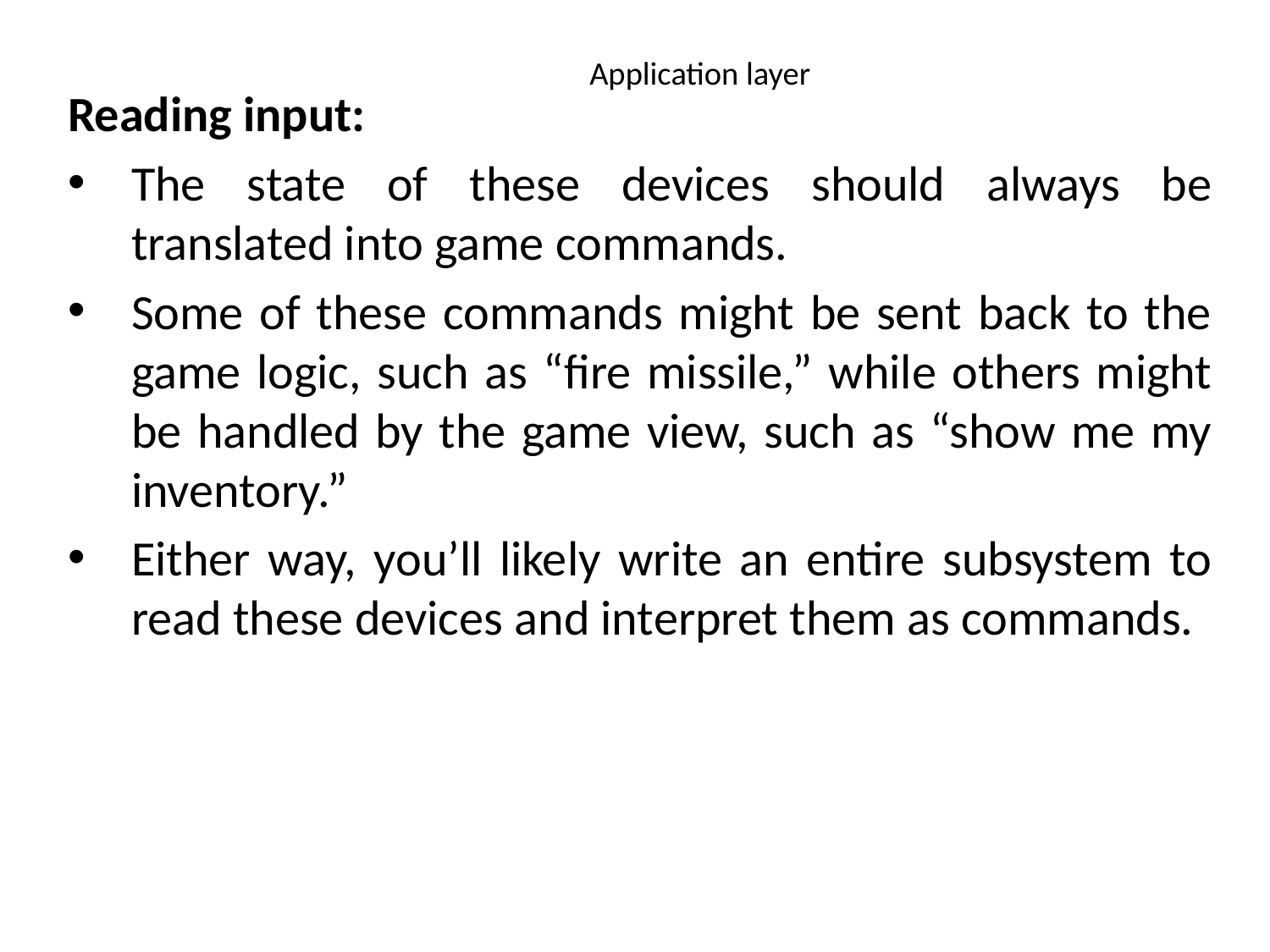

# Application layer
Reading input:
The state of these devices should always be translated into game commands.
Some of these commands might be sent back to the game logic, such as “fire missile,” while others might be handled by the game view, such as “show me my inventory.”
Either way, you’ll likely write an entire subsystem to read these devices and interpret them as commands.